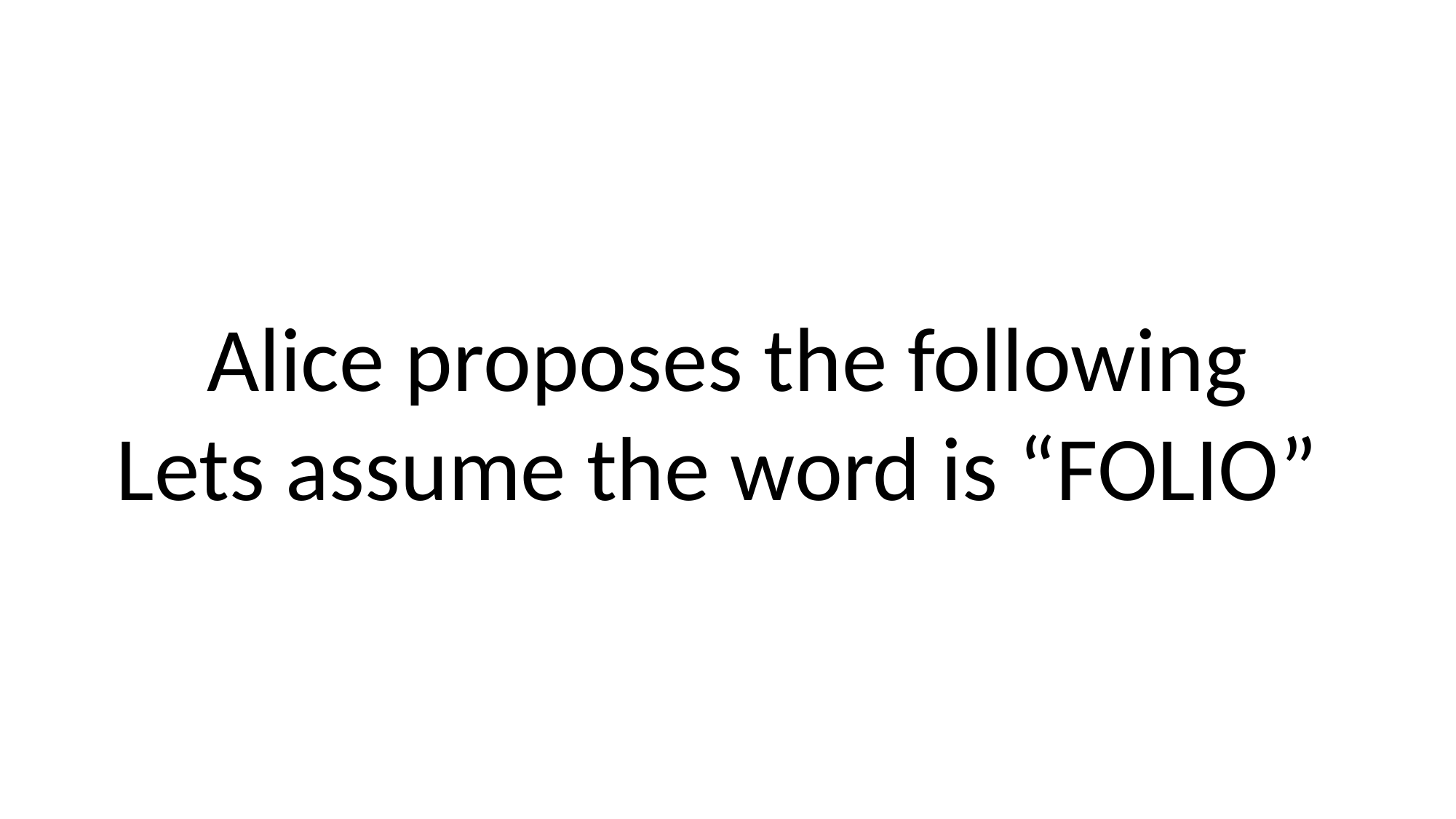

Alice proposes the following
Lets assume the word is “FOLIO”